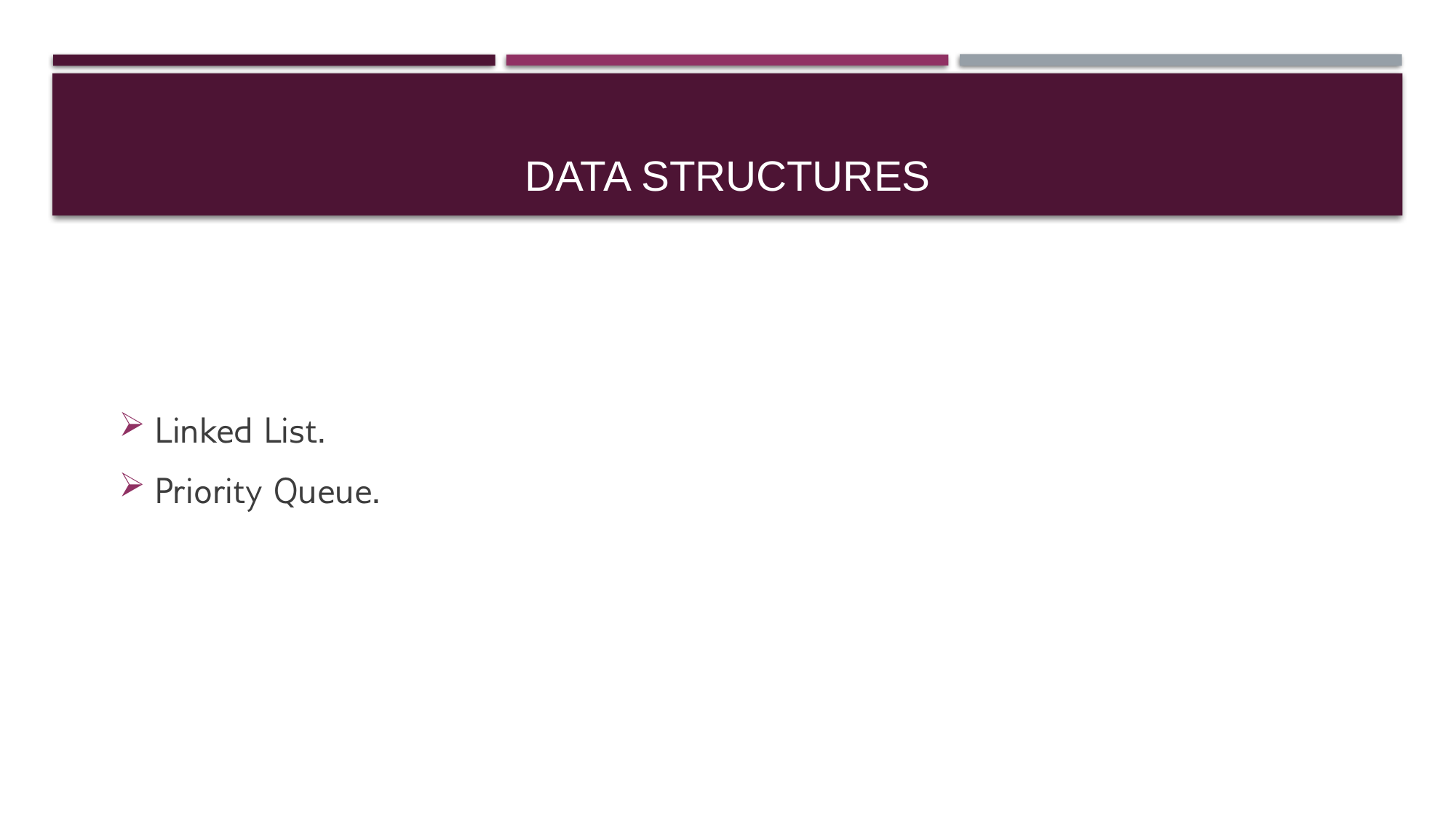

# Data Structures
Linked List.
Priority Queue.